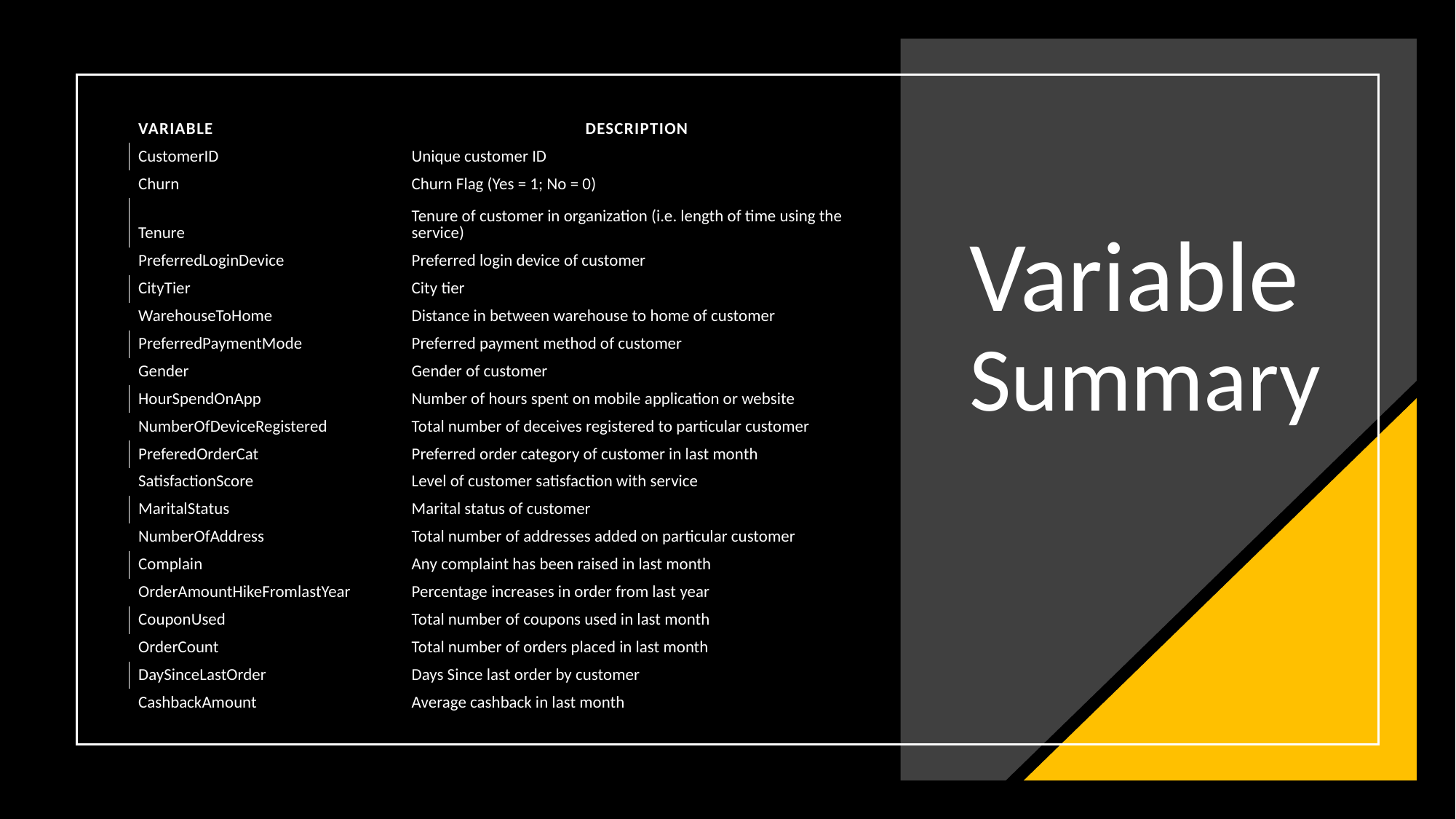

# Variable Summary
| Variable | DESCRIPTION |
| --- | --- |
| CustomerID | Unique customer ID |
| Churn | Churn Flag (Yes = 1; No = 0) |
| Tenure | Tenure of customer in organization (i.e. length of time using the service) |
| PreferredLoginDevice | Preferred login device of customer |
| CityTier | City tier |
| WarehouseToHome | Distance in between warehouse to home of customer |
| PreferredPaymentMode | Preferred payment method of customer |
| Gender | Gender of customer |
| HourSpendOnApp | Number of hours spent on mobile application or website |
| NumberOfDeviceRegistered | Total number of deceives registered to particular customer |
| PreferedOrderCat | Preferred order category of customer in last month |
| SatisfactionScore | Level of customer satisfaction with service |
| MaritalStatus | Marital status of customer |
| NumberOfAddress | Total number of addresses added on particular customer |
| Complain | Any complaint has been raised in last month |
| OrderAmountHikeFromlastYear | Percentage increases in order from last year |
| CouponUsed | Total number of coupons used in last month |
| OrderCount | Total number of orders placed in last month |
| DaySinceLastOrder | Days Since last order by customer |
| CashbackAmount | Average cashback in last month |